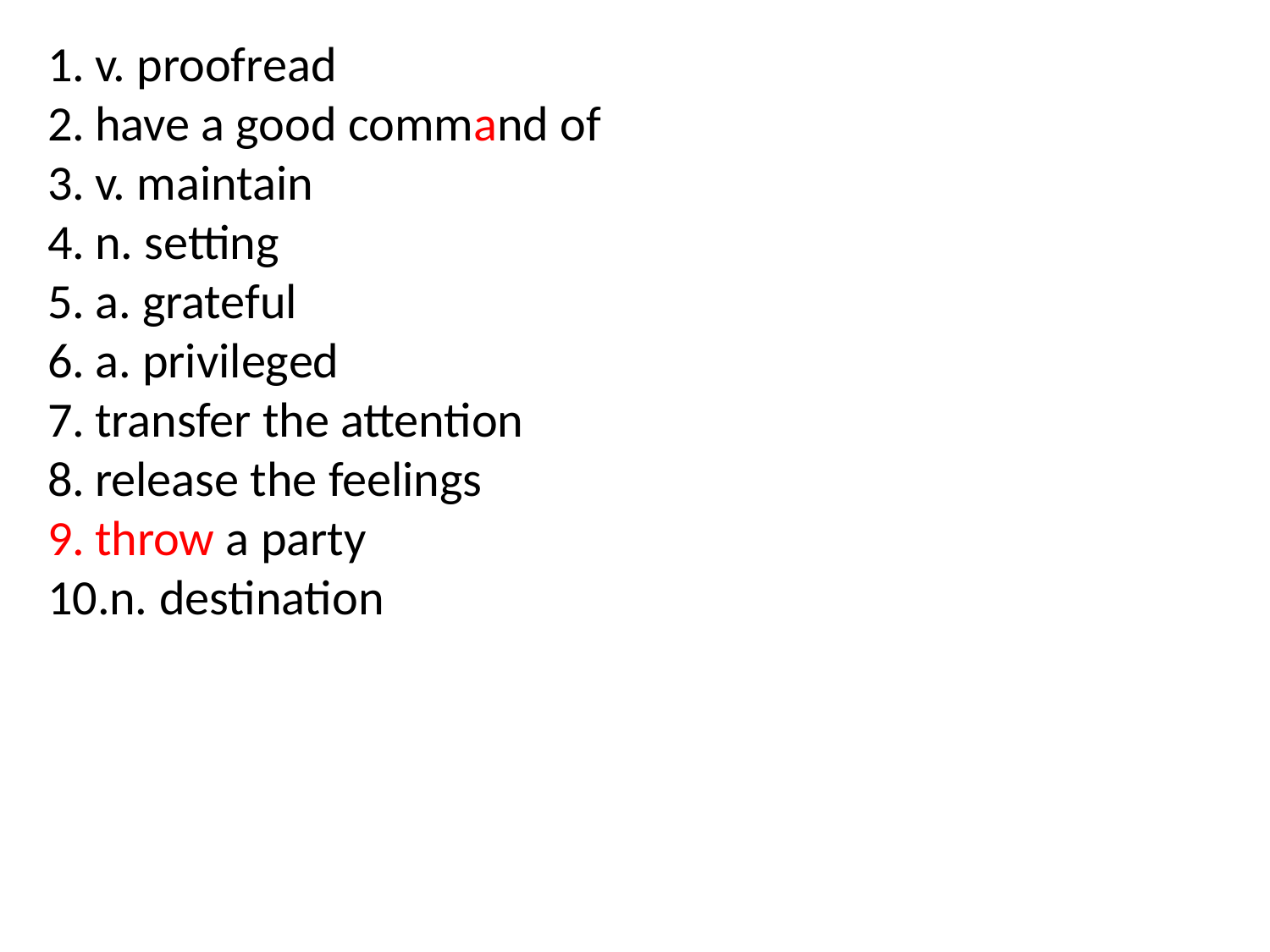

v. proofread
have a good command of
v. maintain
n. setting
a. grateful
a. privileged
transfer the attention
release the feelings
throw a party
n. destination